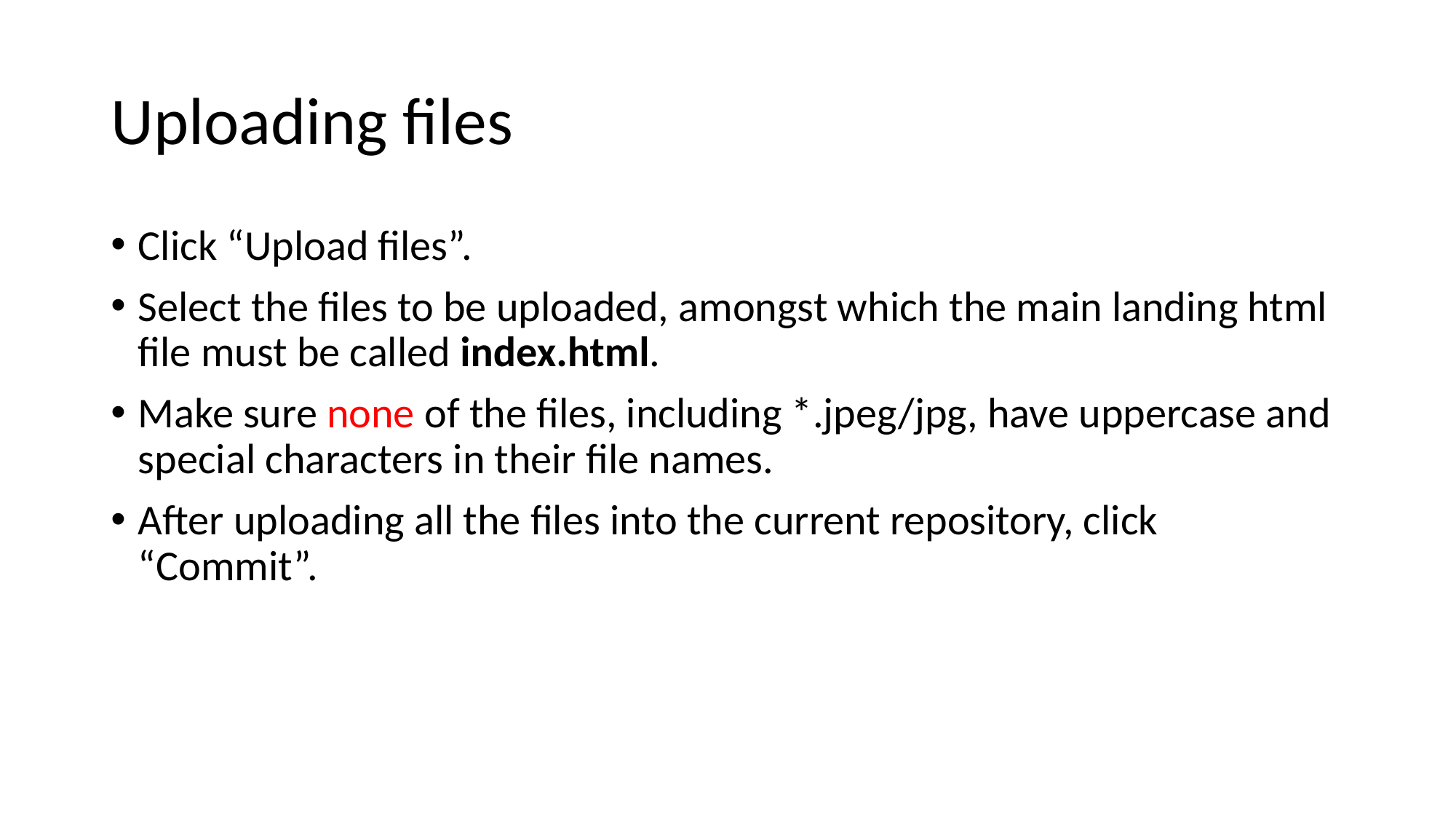

# Uploading files
Click “Upload files”.
Select the files to be uploaded, amongst which the main landing html file must be called index.html.
Make sure none of the files, including *.jpeg/jpg, have uppercase and special characters in their file names.
After uploading all the files into the current repository, click “Commit”.